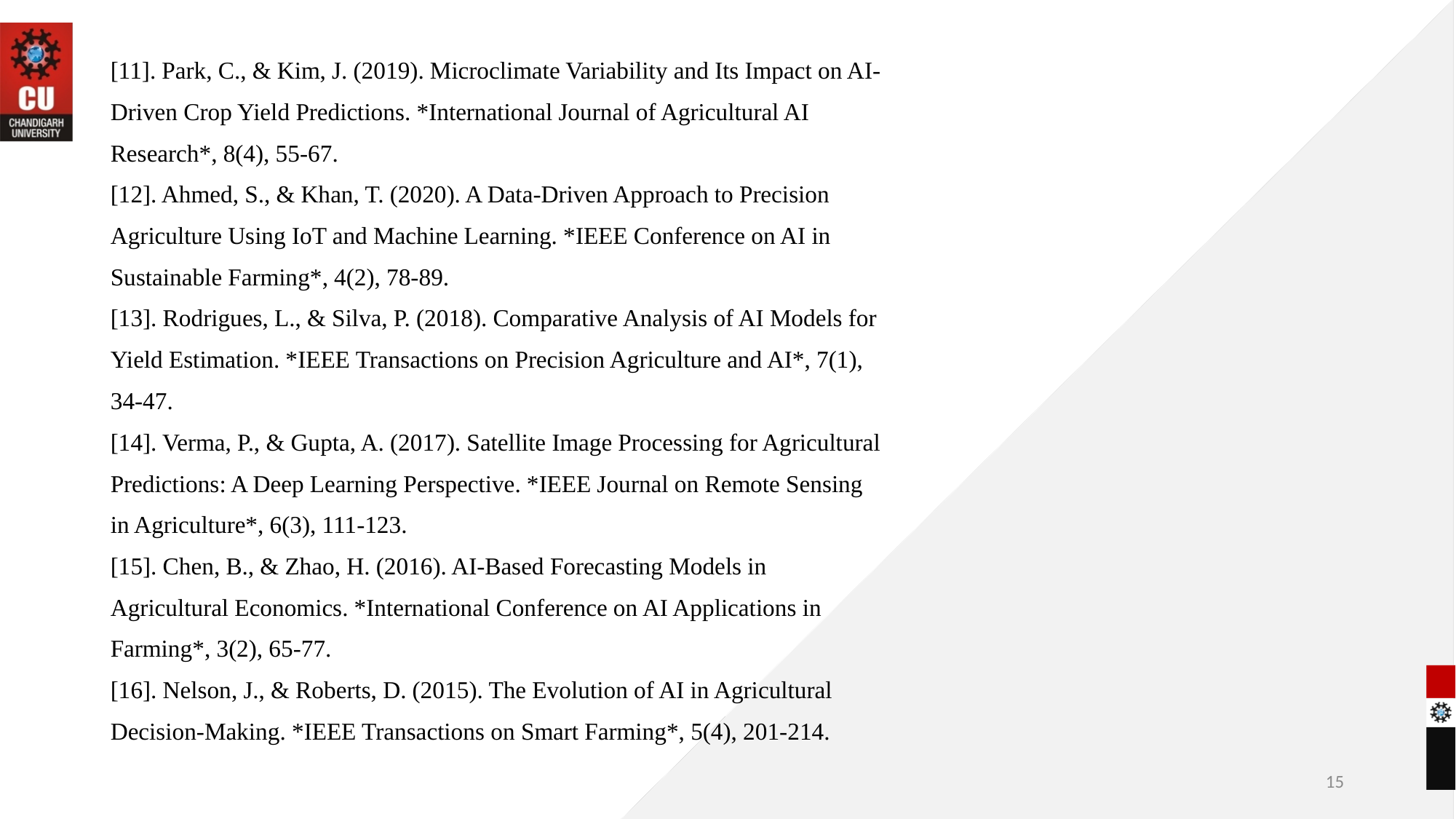

[11]. Park, C., & Kim, J. (2019). Microclimate Variability and Its Impact on AI-
Driven Crop Yield Predictions. *International Journal of Agricultural AI
Research*, 8(4), 55-67.
[12]. Ahmed, S., & Khan, T. (2020). A Data-Driven Approach to Precision
Agriculture Using IoT and Machine Learning. *IEEE Conference on AI in
Sustainable Farming*, 4(2), 78-89.
[13]. Rodrigues, L., & Silva, P. (2018). Comparative Analysis of AI Models for
Yield Estimation. *IEEE Transactions on Precision Agriculture and AI*, 7(1),
34-47.
[14]. Verma, P., & Gupta, A. (2017). Satellite Image Processing for Agricultural
Predictions: A Deep Learning Perspective. *IEEE Journal on Remote Sensing
in Agriculture*, 6(3), 111-123.
[15]. Chen, B., & Zhao, H. (2016). AI-Based Forecasting Models in
Agricultural Economics. *International Conference on AI Applications in
Farming*, 3(2), 65-77.
[16]. Nelson, J., & Roberts, D. (2015). The Evolution of AI in Agricultural
Decision-Making. *IEEE Transactions on Smart Farming*, 5(4), 201-214.

15